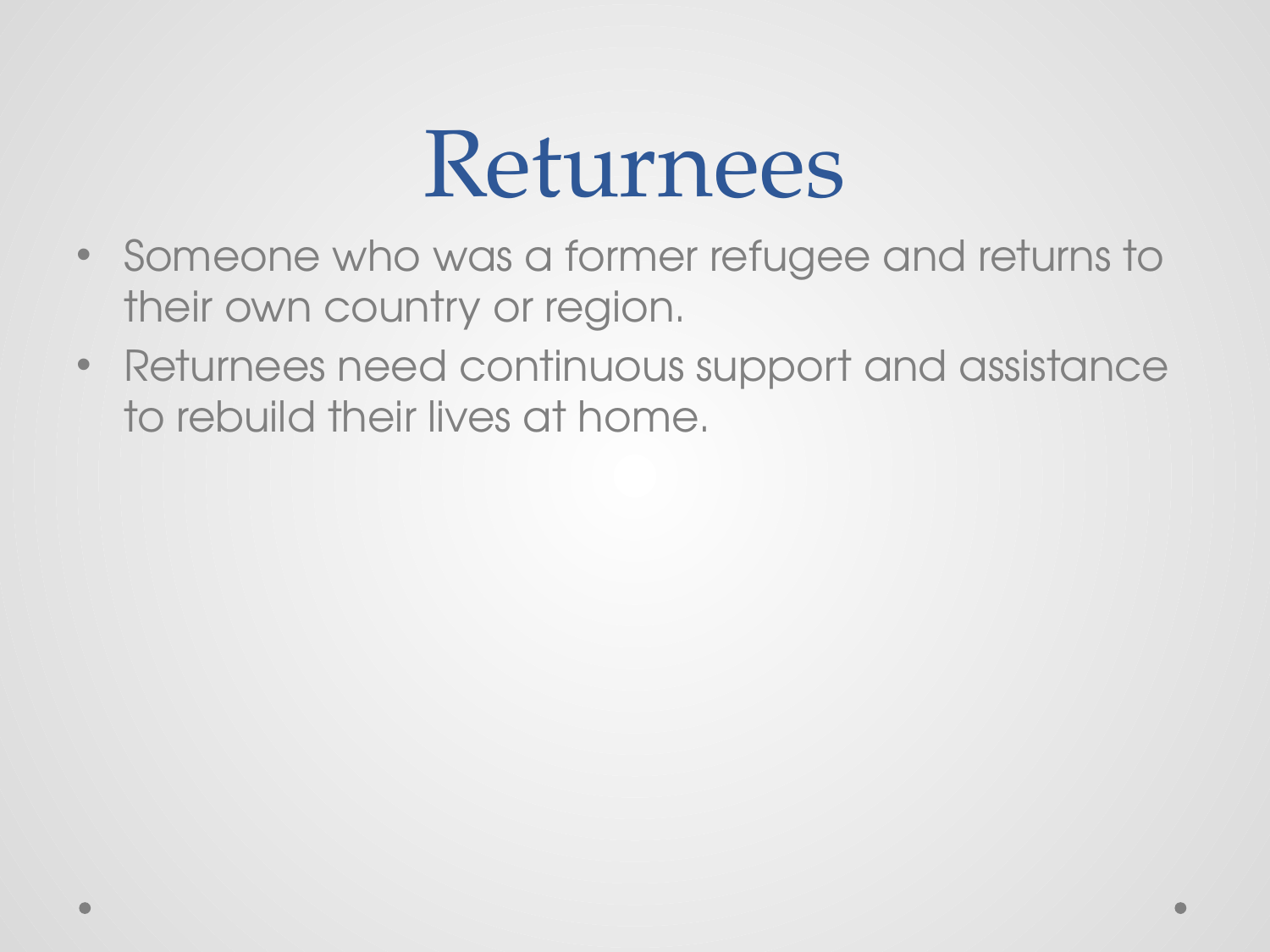

# Returnees
Someone who was a former refugee and returns to their own country or region.
Returnees need continuous support and assistance to rebuild their lives at home.